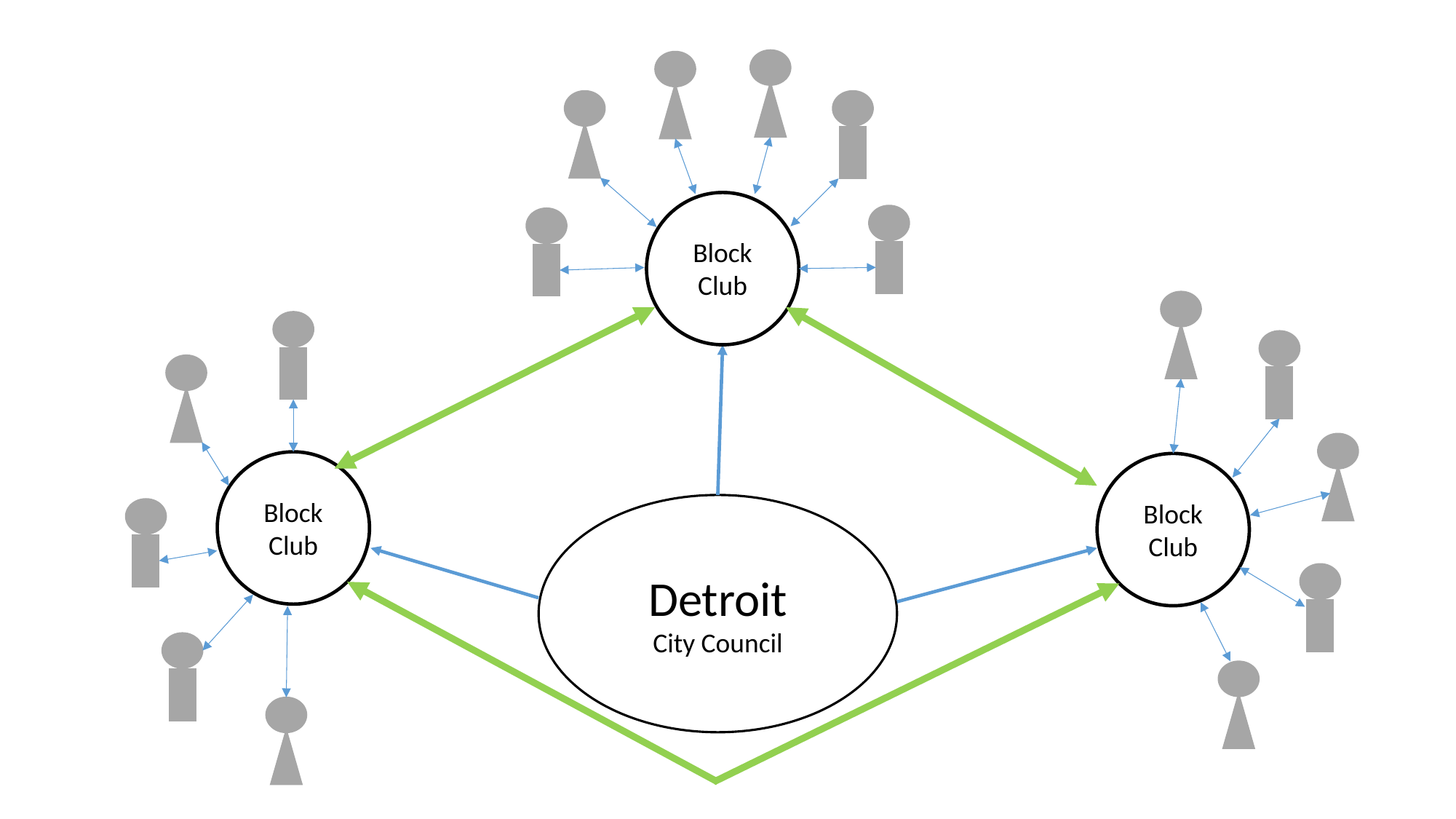

Block
Club

Block
Club

Block
Club

Detroit
City Council